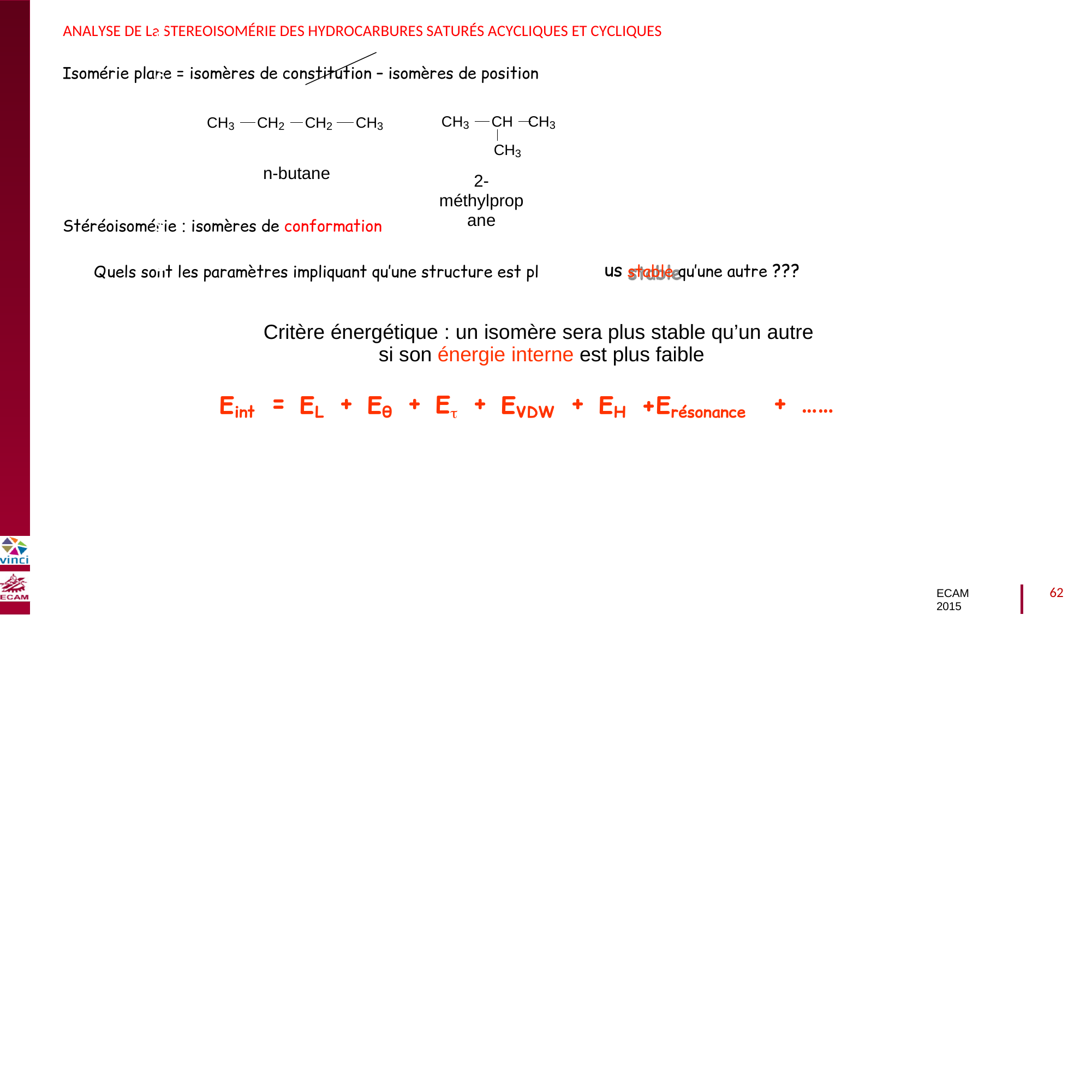

ANALYSE DE La STEREOISOMÉRIE DES HYDROCARBURES SATURÉS ACYCLIQUES ET CYCLIQUES

Isomérie plane = isomères de constitution – isomères de position

CH3
CH   CH3
CH3
CH2
CH2
CH3

CH3
2-méthylpropane
B2040-Chimie du vivant et environnement
n-butane
Stéréoisomérie : isomères de conformation
us

stable qu’une autre ???
Quels sont les paramètres impliquant qu’une structure est pl
Critère énergétique : un isomère sera plus stable qu’un
si son énergie interne est plus faible
autre
Eint
=
EL
+
Eθ
+
Eτ
+
EVDW
+
EH
+Erésonance
+
……

62
ECAM 2015